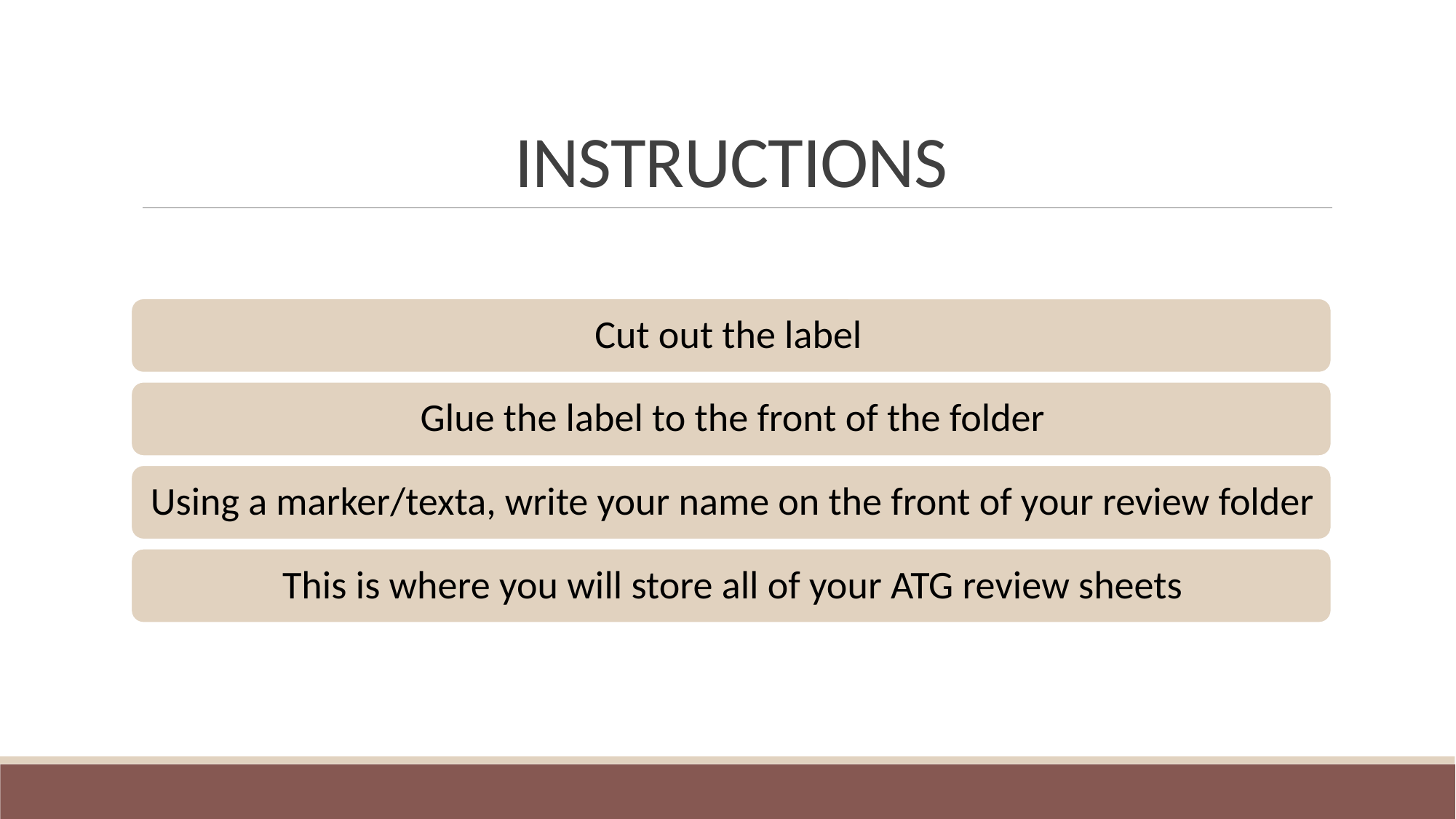

# INSTRUCTIONS
Cut out the label
Glue the label to the front of the folder
Using a marker/texta, write your name on the front of your review folder
This is where you will store all of your ATG review sheets